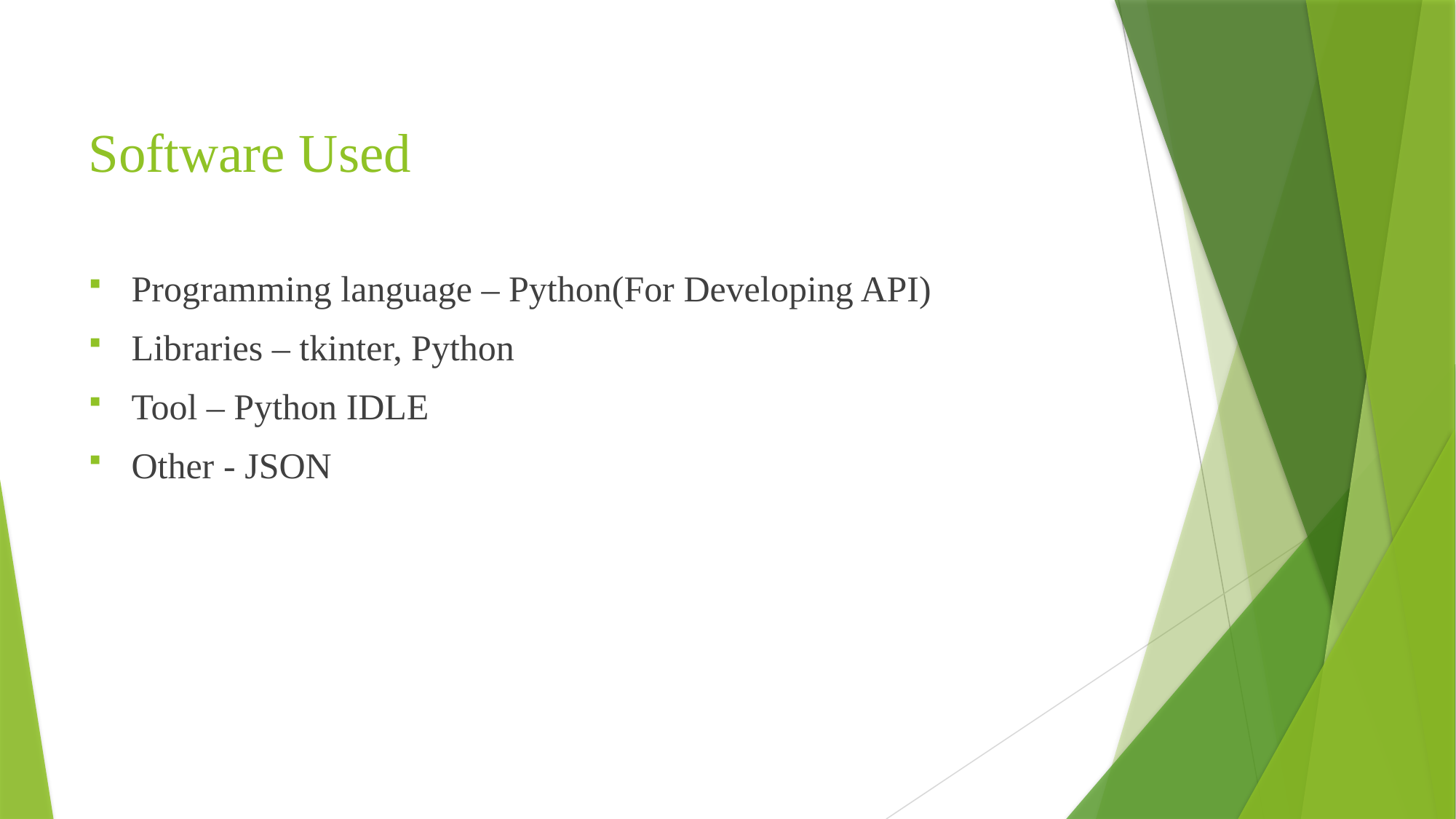

# Software Used
Programming language – Python(For Developing API)
Libraries – tkinter, Python
Tool – Python IDLE
Other - JSON